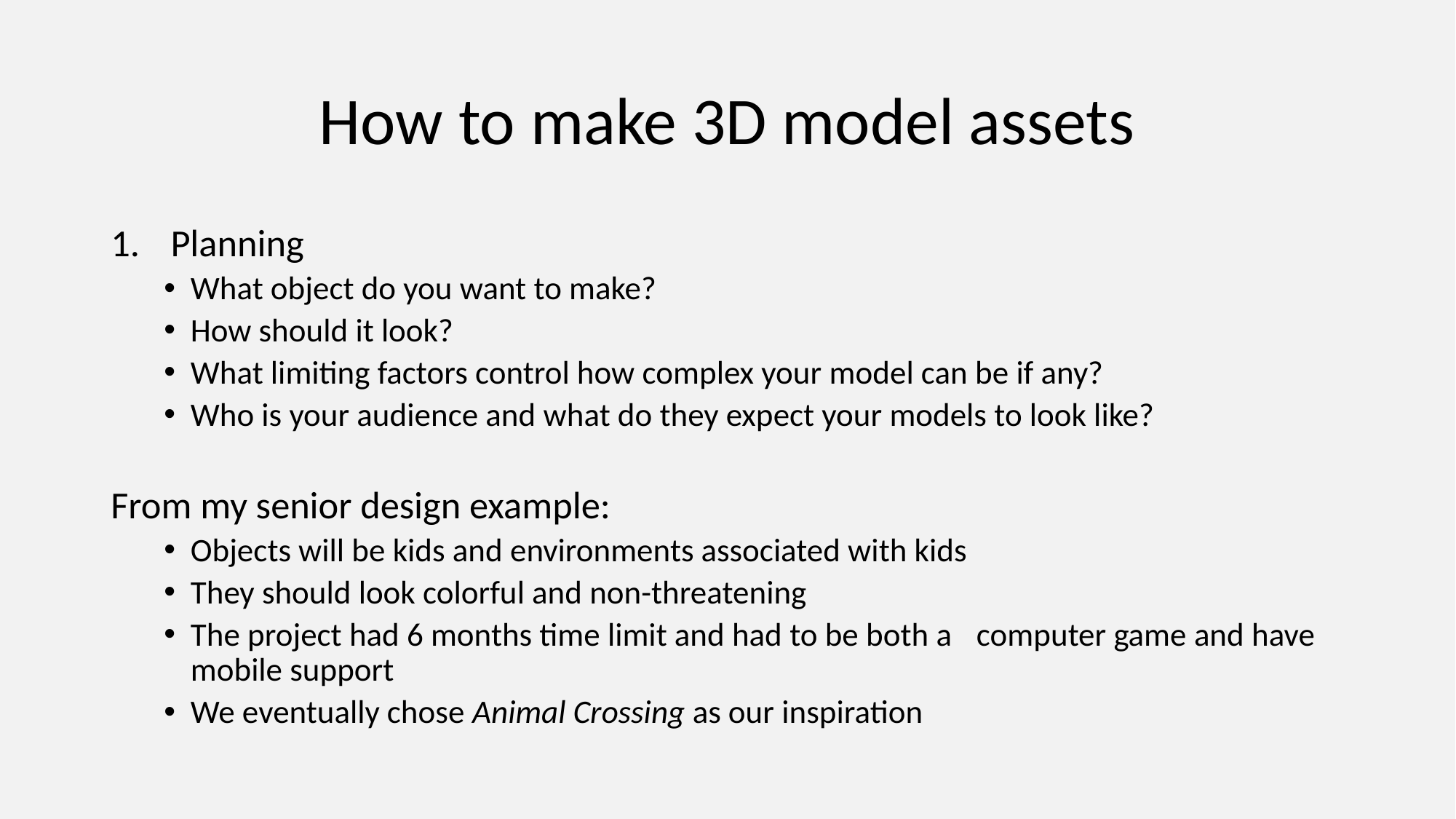

# How to make 3D model assets
Planning
What object do you want to make?
How should it look?
What limiting factors control how complex your model can be if any?
Who is your audience and what do they expect your models to look like?

From my senior design example:
Objects will be kids and environments associated with kids
They should look colorful and non-threatening
The project had 6 months time limit and had to be both a 			computer game and have mobile support
We eventually chose Animal Crossing as our inspiration